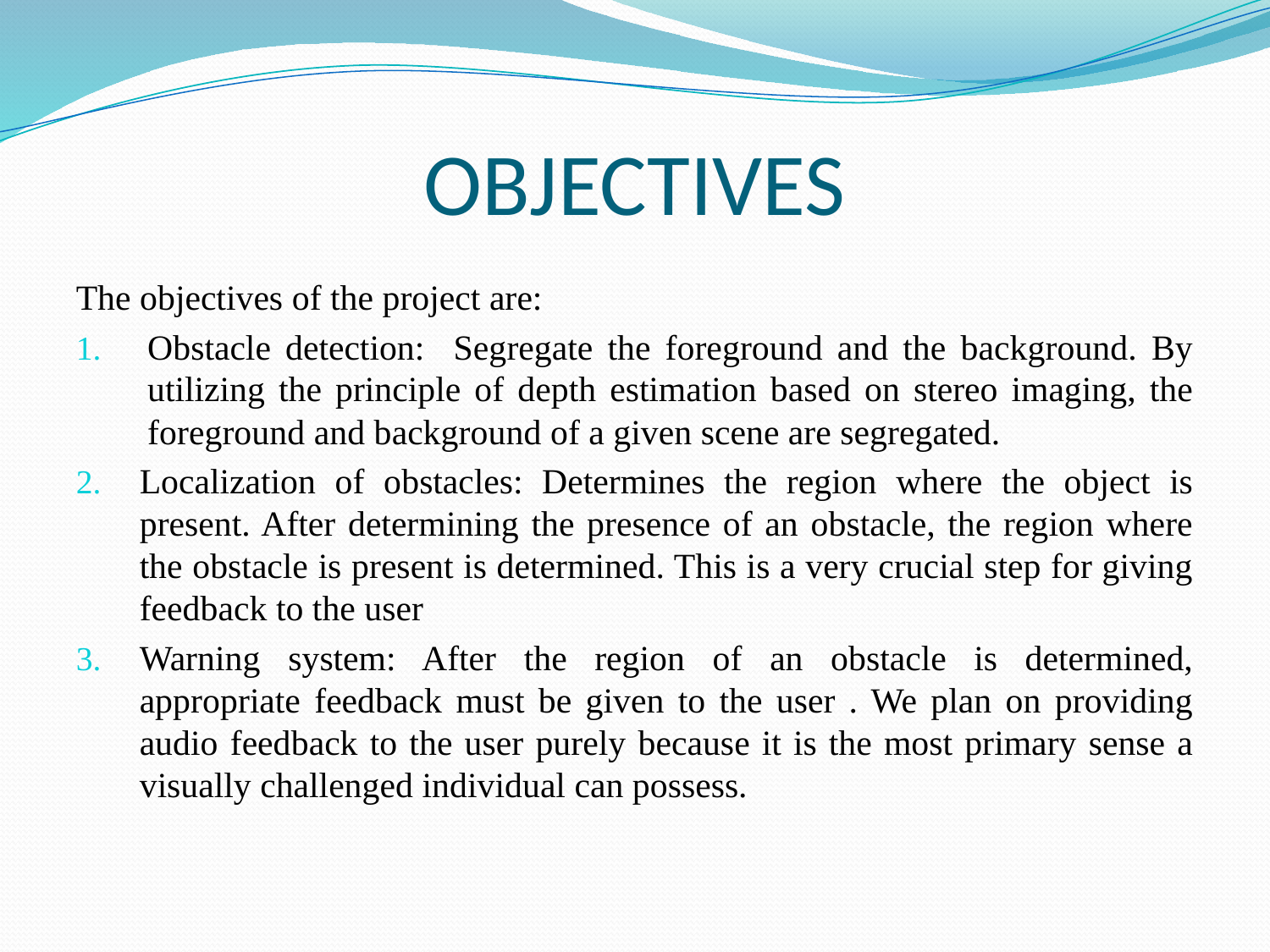

# OBJECTIVES
The objectives of the project are:
Obstacle detection:  Segregate the foreground and the background. By utilizing the principle of depth estimation based on stereo imaging, the foreground and background of a given scene are segregated.
Localization of obstacles: Determines the region where the object is present. After determining the presence of an obstacle, the region where the obstacle is present is determined. This is a very crucial step for giving feedback to the user
Warning system: After the region of an obstacle is determined, appropriate feedback must be given to the user . We plan on providing audio feedback to the user purely because it is the most primary sense a visually challenged individual can possess.